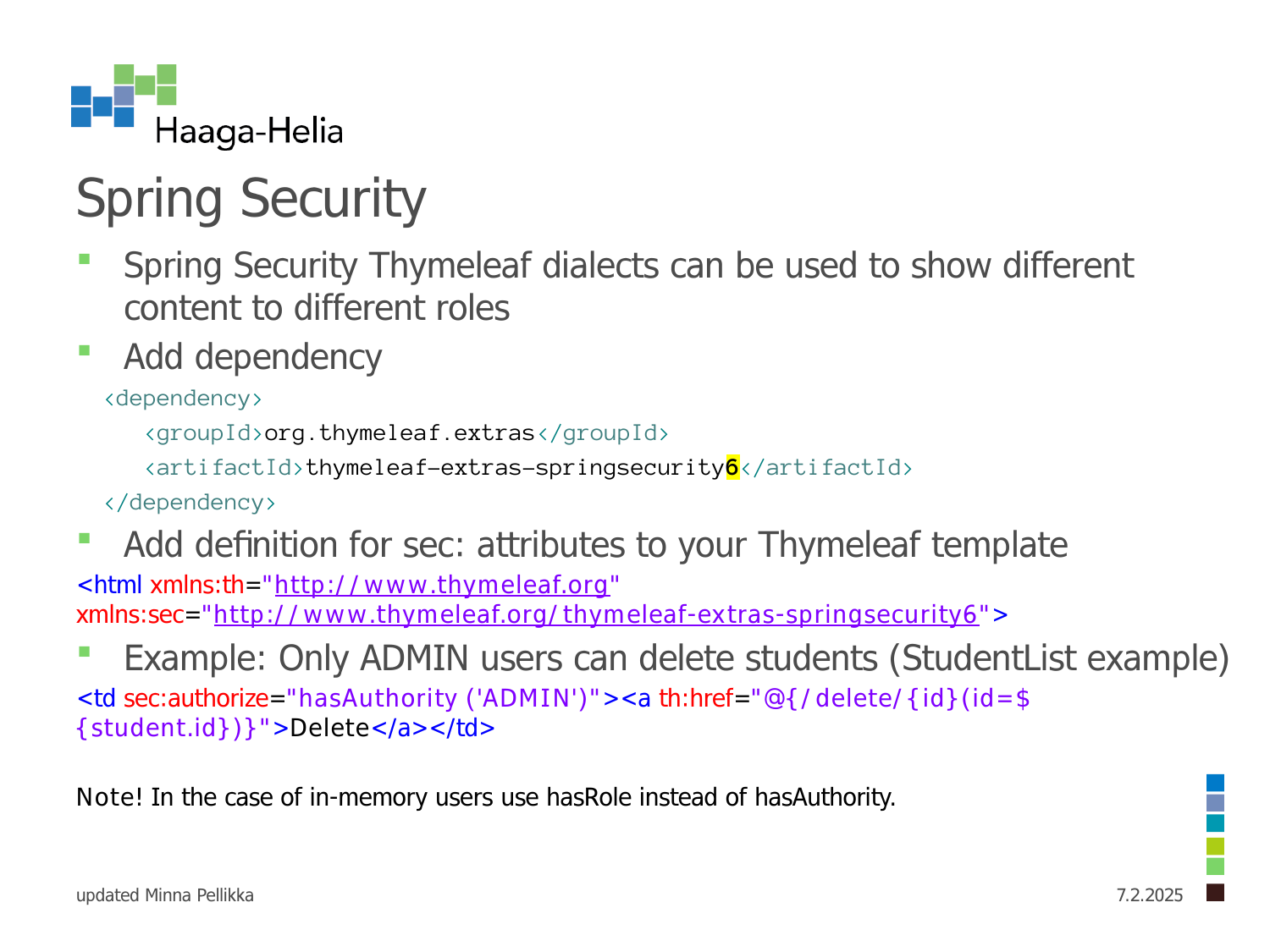

# Spring Security
Spring Security Thymeleaf dialects can be used to show different content to different roles
Add dependency
  <dependency>
     <groupId>org.thymeleaf.extras</groupId>
     <artifactId>thymeleaf-extras-springsecurity6</artifactId>
  </dependency>
Add definition for sec: attributes to your Thymeleaf template
<html xmlns:th="http://www.thymeleaf.org"  xmlns:sec="http://www.thymeleaf.org/thymeleaf-extras-springsecurity6">
Example: Only ADMIN users can delete students (StudentList example)
<td sec:authorize="hasAuthority ('ADMIN')"><a th:href="@{/delete/{id}(id=${student.id})}">Delete</a></td>

Note! In the case of in-memory users use hasRole instead of hasAuthority.
updated Minna Pellikka
7.2.2025